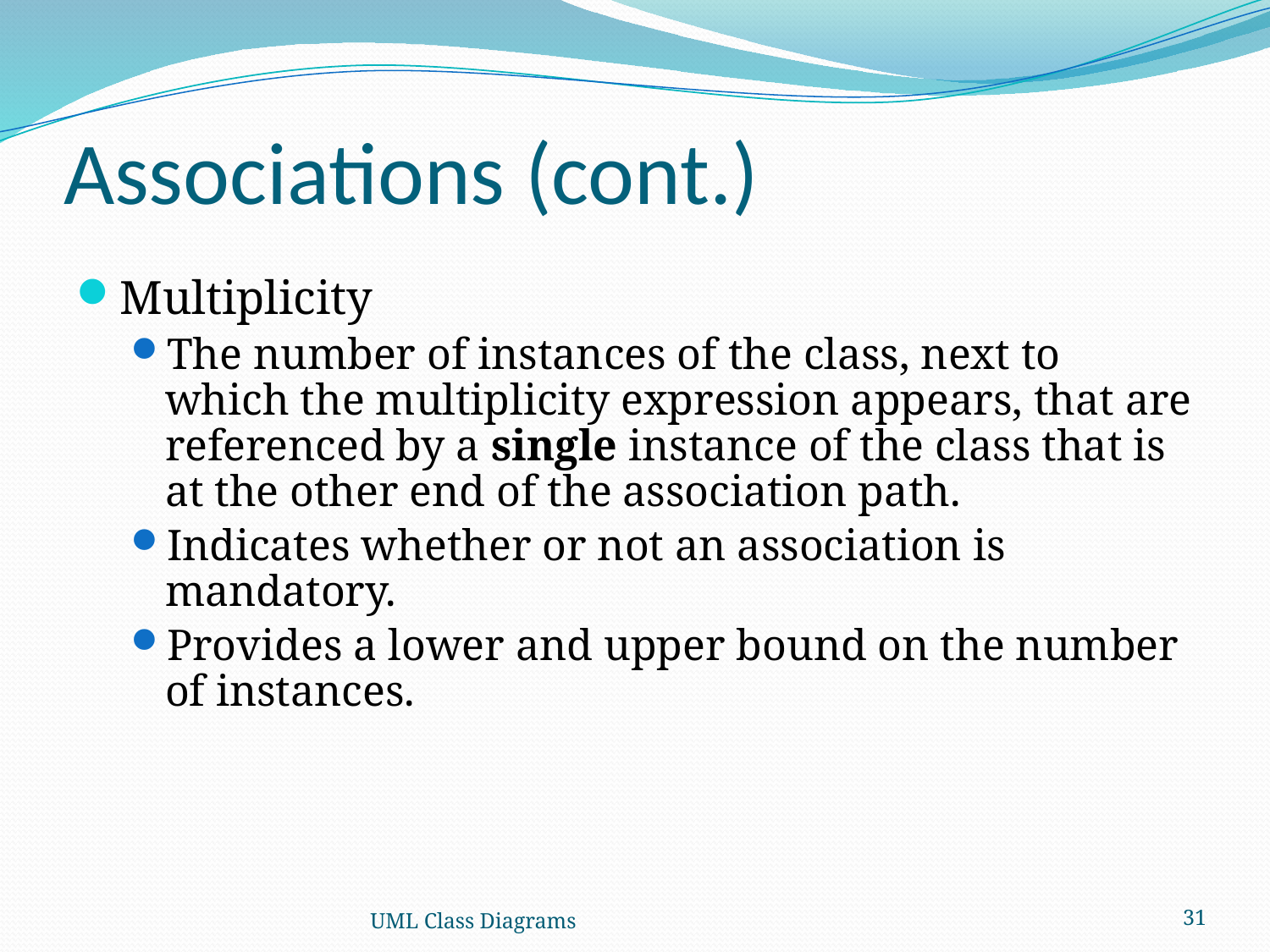

# Associations (cont.)
Multiplicity
The number of instances of the class, next to which the multiplicity expression appears, that are referenced by a single instance of the class that is at the other end of the association path.
Indicates whether or not an association is mandatory.
Provides a lower and upper bound on the number of instances.
UML Class Diagrams
31